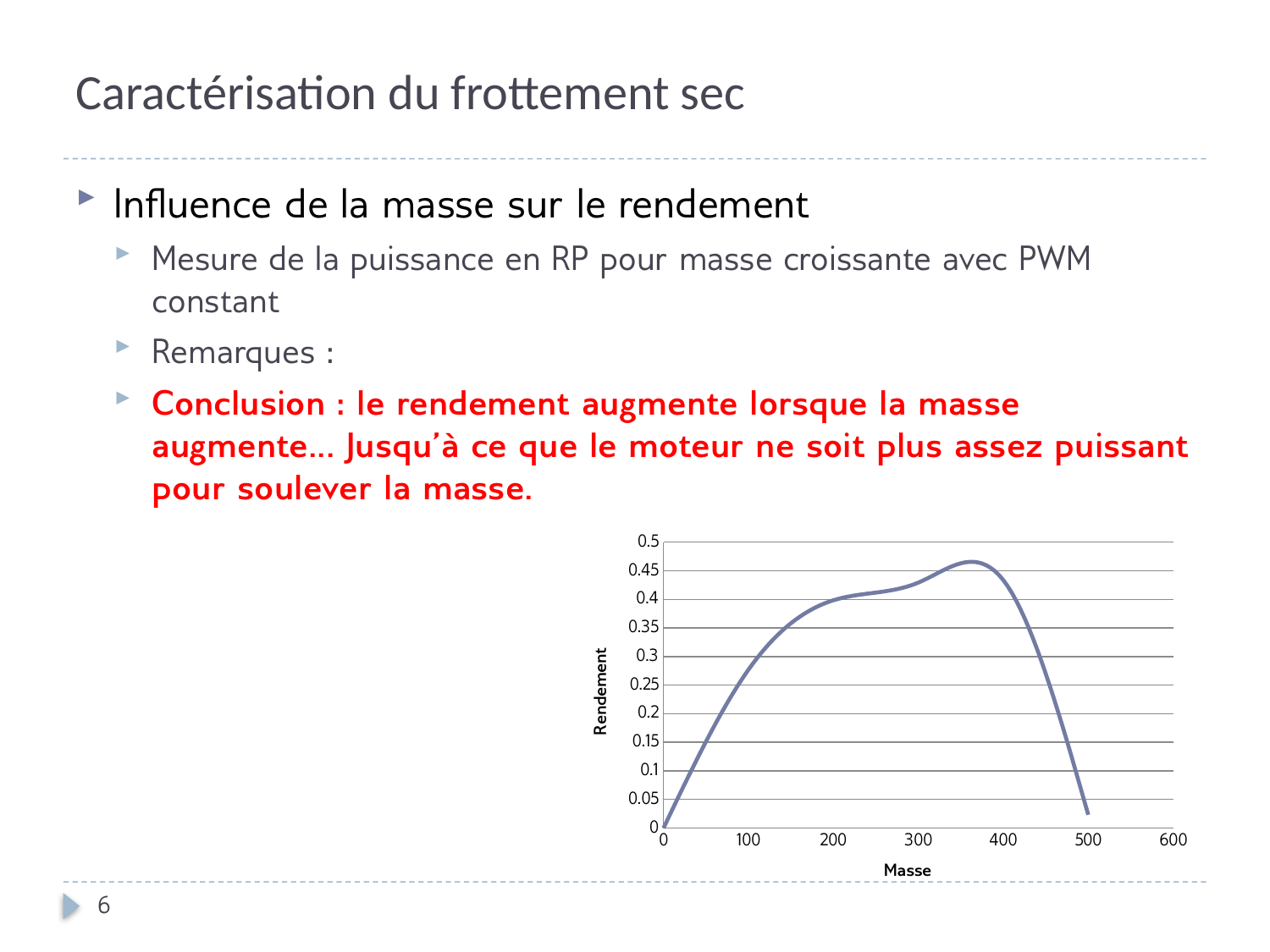

# Caractérisation du frottement sec
Influence de la masse sur le rendement
Mesure de la puissance en RP pour masse croissante avec PWM constant
Remarques :
Conclusion : le rendement augmente lorsque la masse augmente... Jusqu’à ce que le moteur ne soit plus assez puissant pour soulever la masse.

### Chart

| Category |  |
|---|---|
6